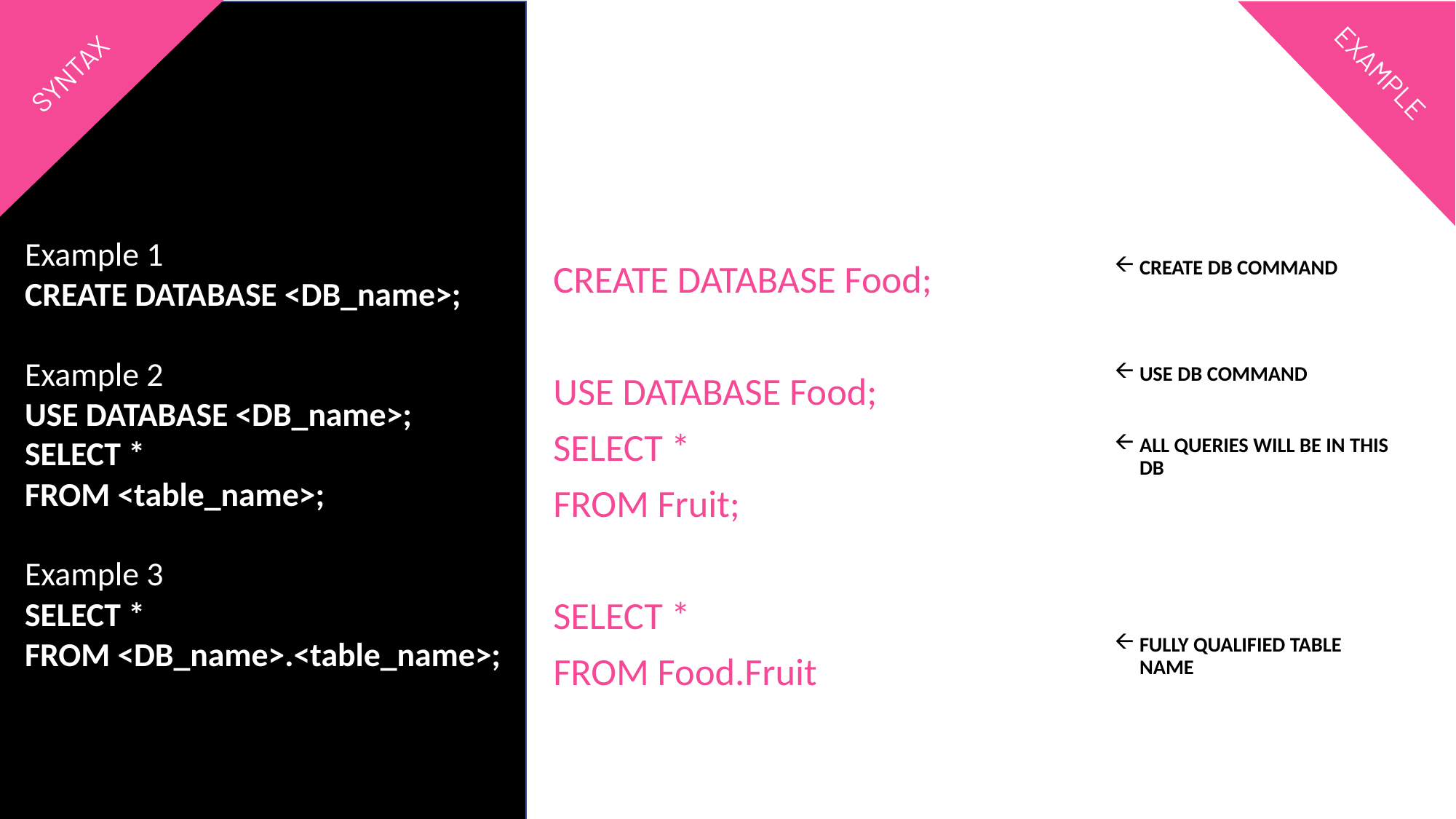

SYNTAX

EXAMPLE

CREATE DATABASE Food;

USE DATABASE Food;
SELECT *
FROM Fruit;

SELECT *
FROM Food.Fruit

Example 1
CREATE DATABASE <DB_name>;

Example 2
USE DATABASE <DB_name>;
SELECT *
FROM <table_name>;

Example 3
SELECT *
FROM <DB_name>.<table_name>;

CREATE DB COMMAND

USE DB COMMAND

ALL QUERIES WILL BE IN THIS DB

FULLY QUALIFIED TABLE NAME